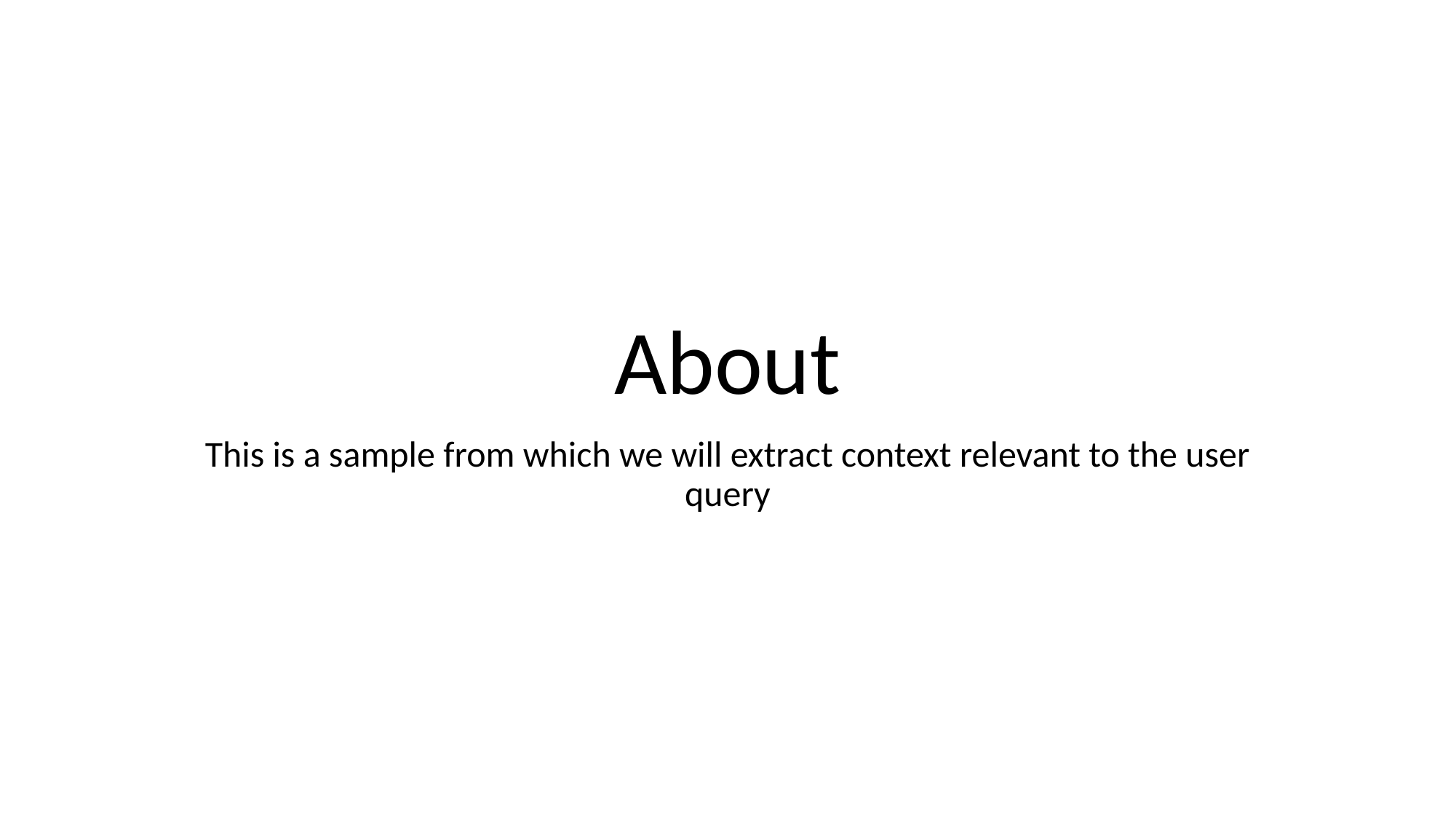

# About
This is a sample from which we will extract context relevant to the user query